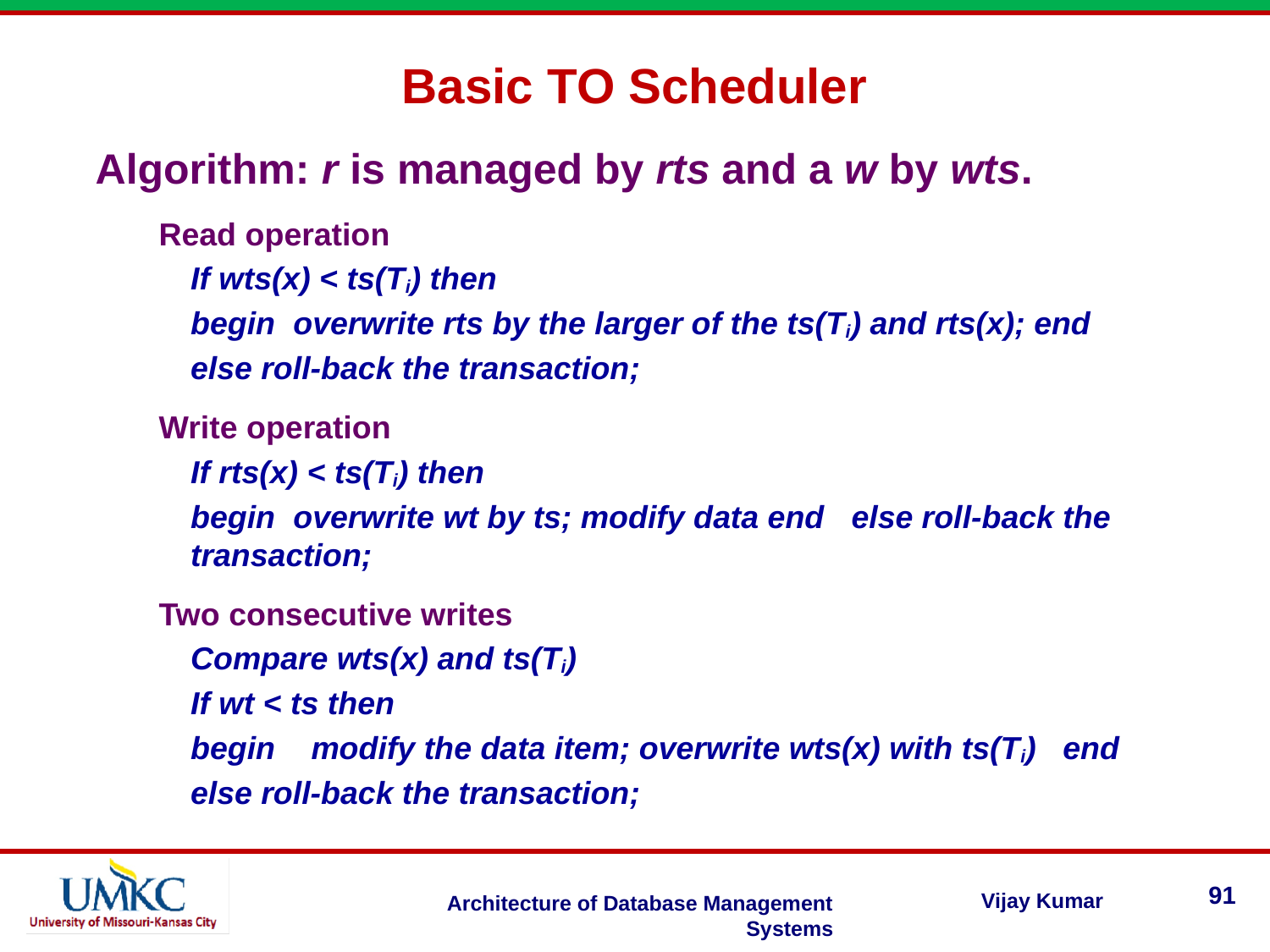

Basic TO Scheduler
Algorithm: r is managed by rts and a w by wts.
Read operation
If wts(x) < ts(Ti) then
begin  overwrite rts by the larger of the ts(Ti) and rts(x); end
else roll-back the transaction;
Write operation
If rts(x) < ts(Ti) then
begin  overwrite wt by ts; modify data end   else roll-back the transaction;
Two consecutive writes
Compare wts(x) and ts(Ti)
If wt < ts then
begin    modify the data item; overwrite wts(x) with ts(Ti)   end
else roll-back the transaction;

91